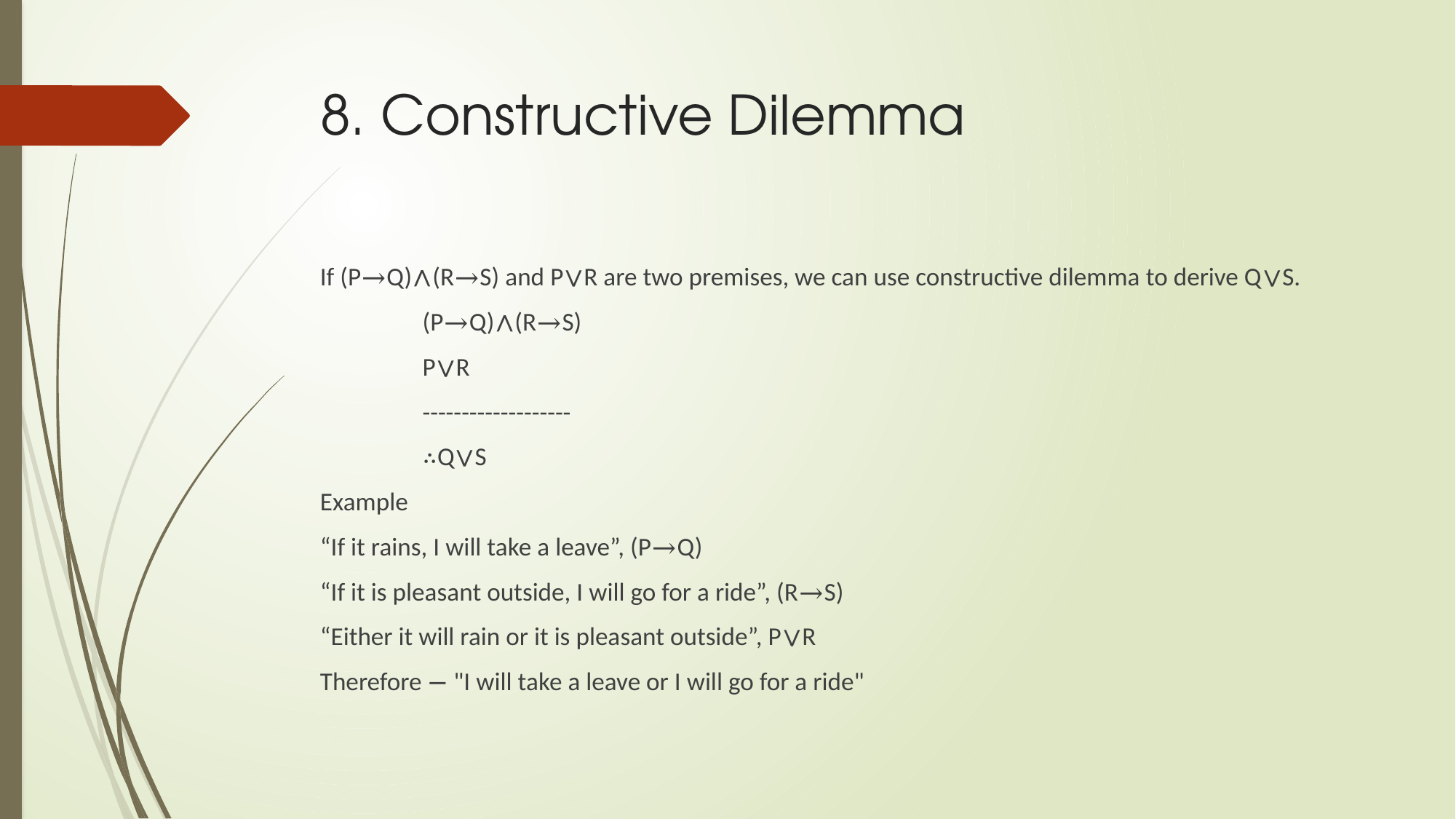

# 8. Constructive Dilemma
If (P→Q)∧(R→S) and P∨R are two premises, we can use constructive dilemma to derive Q∨S.
	(P→Q)∧(R→S)
	P∨R
	-------------------
	∴Q∨S
Example
“If it rains, I will take a leave”, (P→Q)
“If it is pleasant outside, I will go for a ride”, (R→S)
“Either it will rain or it is pleasant outside”, P∨R
Therefore − "I will take a leave or I will go for a ride"